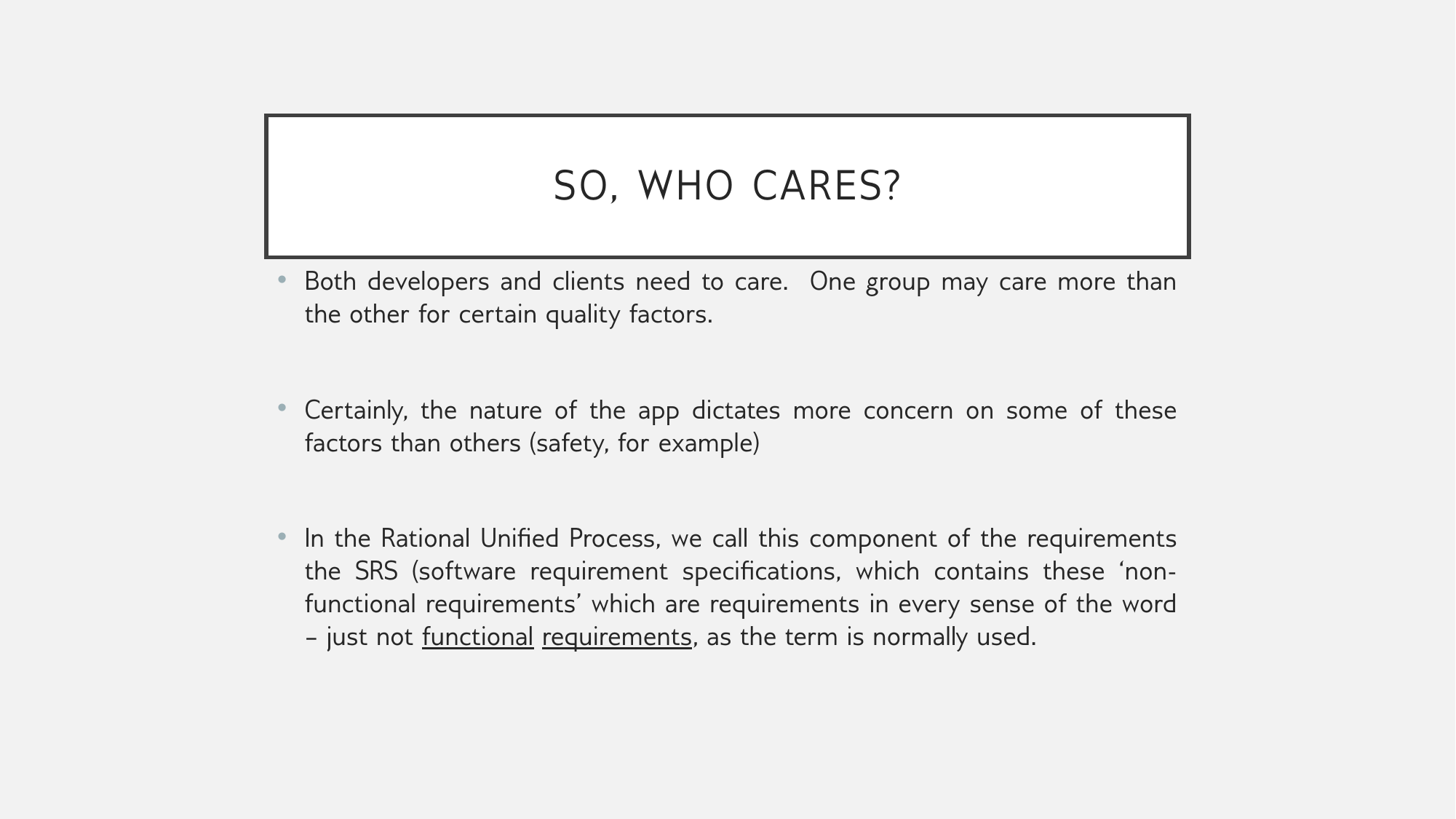

# SO, WHO CARES?
Both developers and clients need to care.  One group may care more than the other for certain quality factors.

Certainly, the nature of the app dictates more concern on some of these factors than others (safety, for example)

In the Rational Unified Process, we call this component of the requirements the SRS (software requirement specifications, which contains these ‘non-functional requirements’ which are requirements in every sense of the word – just not functional requirements, as the term is normally used.